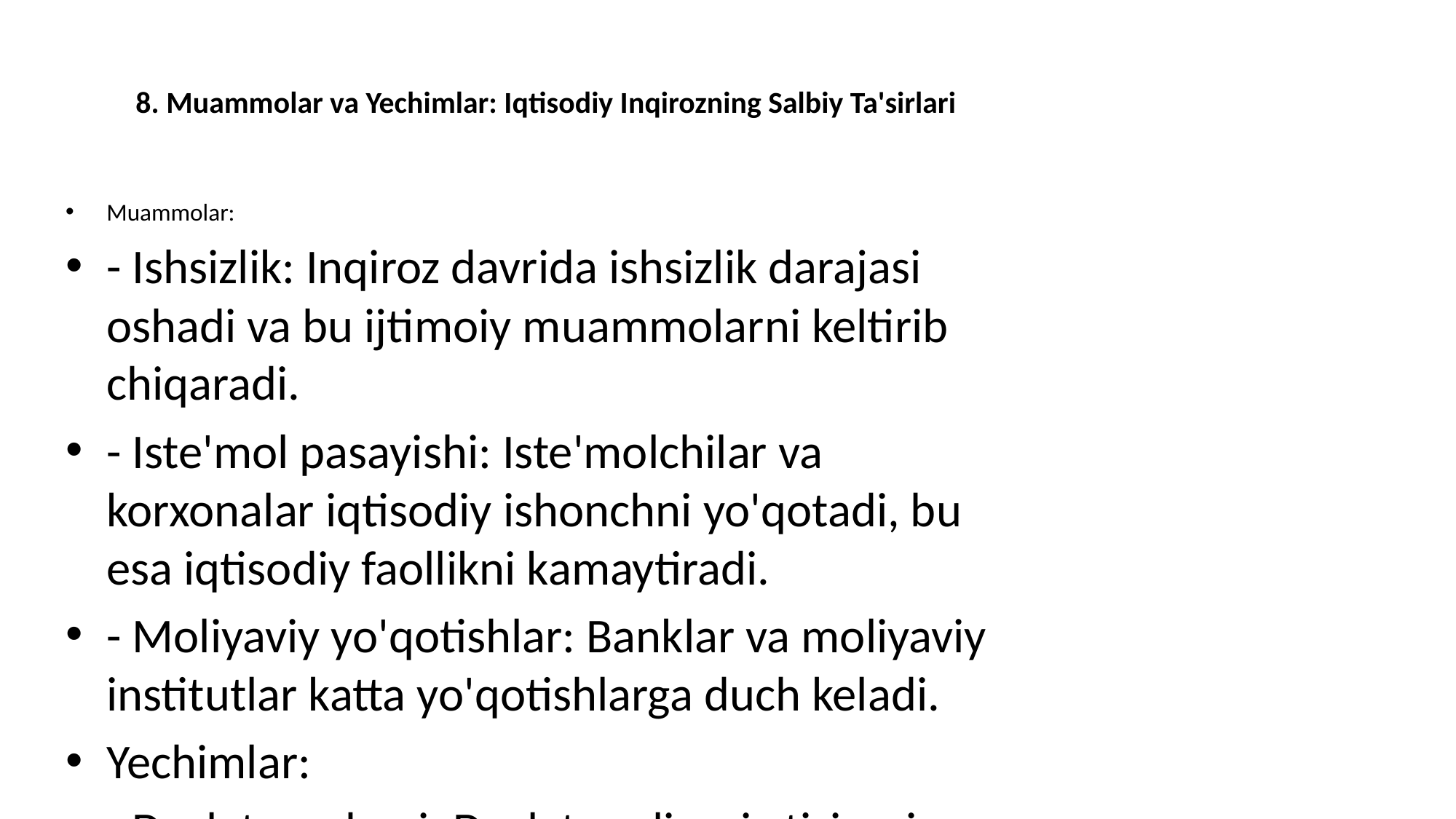

# 8. Muammolar va Yechimlar: Iqtisodiy Inqirozning Salbiy Ta'sirlari
Muammolar:
- Ishsizlik: Inqiroz davrida ishsizlik darajasi oshadi va bu ijtimoiy muammolarni keltirib chiqaradi.
- Iste'mol pasayishi: Iste'molchilar va korxonalar iqtisodiy ishonchni yo'qotadi, bu esa iqtisodiy faollikni kamaytiradi.
- Moliyaviy yo'qotishlar: Banklar va moliyaviy institutlar katta yo'qotishlarga duch keladi.
Yechimlar:
- Davlat yordami: Davlat moliyaviy tizimni barqarorlashtirish uchun ko'mak beradi.
- Iqtisodiy islohotlar: Iqtisodiy siyosatni o'zgartirish va islohotlar o'tkazish orqali iqtisodiyotni tiklash.
- Xalqaro hamkorlik: Xalqaro tashkilotlar va davlatlar o'rtasida hamkorlikni kuchaytirish.